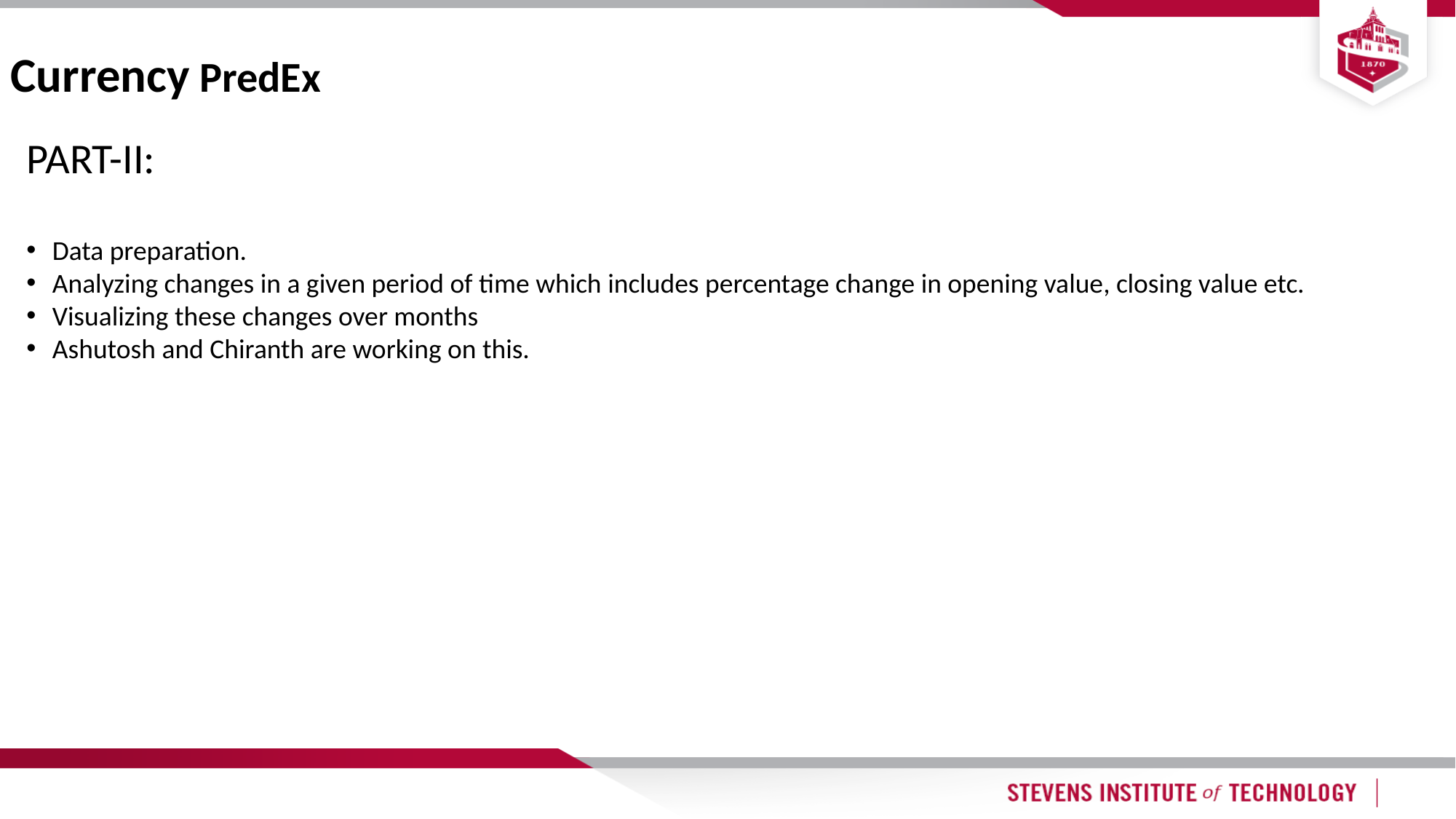

Currency PredEx
PART-II:

Data preparation.
Analyzing changes in a given period of time which includes percentage change in opening value, closing value etc.
Visualizing these changes over months
Ashutosh and Chiranth are working on this.